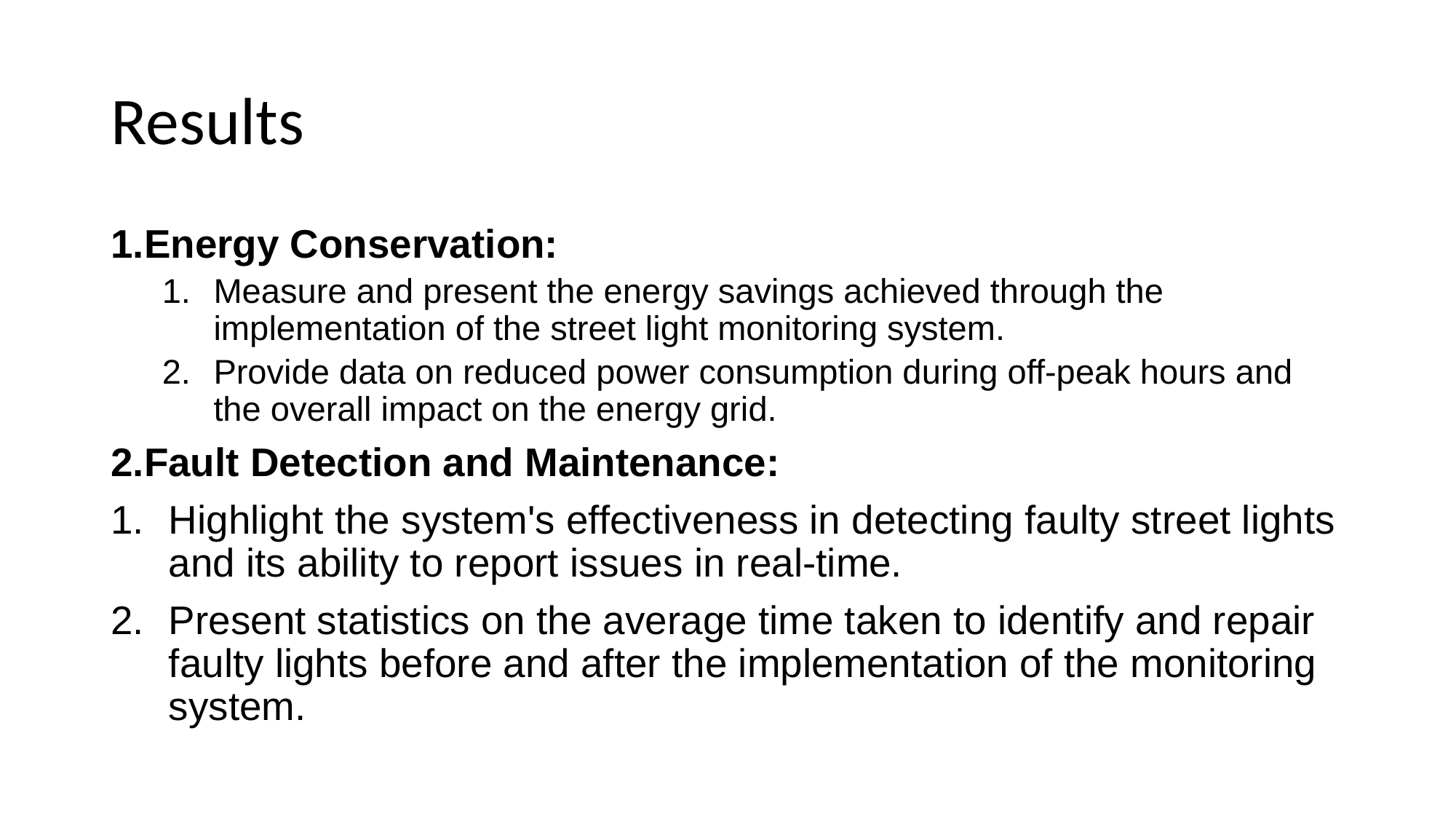

# Results
1.Energy Conservation:
Measure and present the energy savings achieved through the implementation of the street light monitoring system.
Provide data on reduced power consumption during off-peak hours and the overall impact on the energy grid.
2.Fault Detection and Maintenance:
Highlight the system's effectiveness in detecting faulty street lights and its ability to report issues in real-time.
Present statistics on the average time taken to identify and repair faulty lights before and after the implementation of the monitoring system.